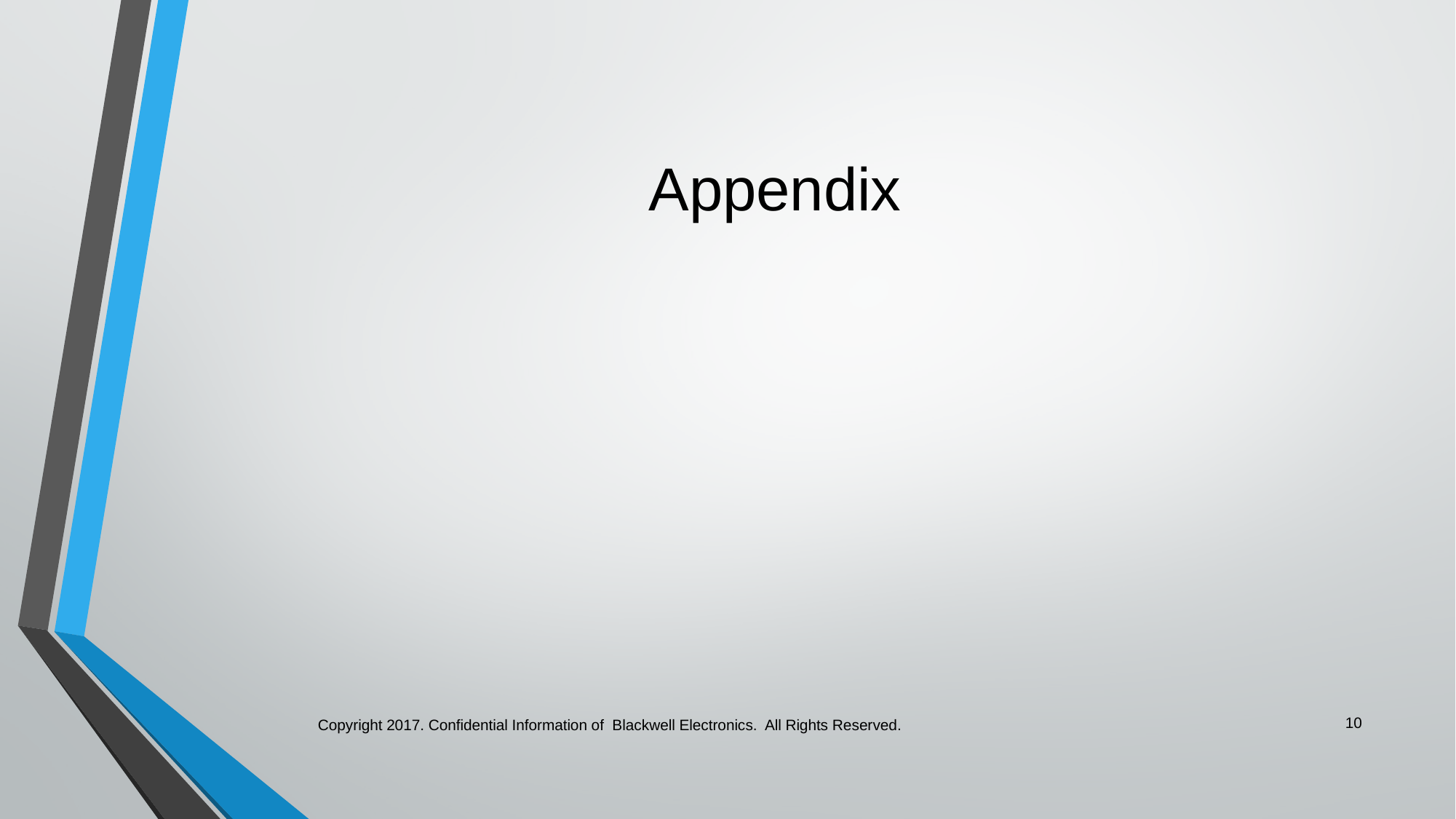

# Appendix
10
Copyright 2017. Confidential Information of  Blackwell Electronics.  All Rights Reserved.